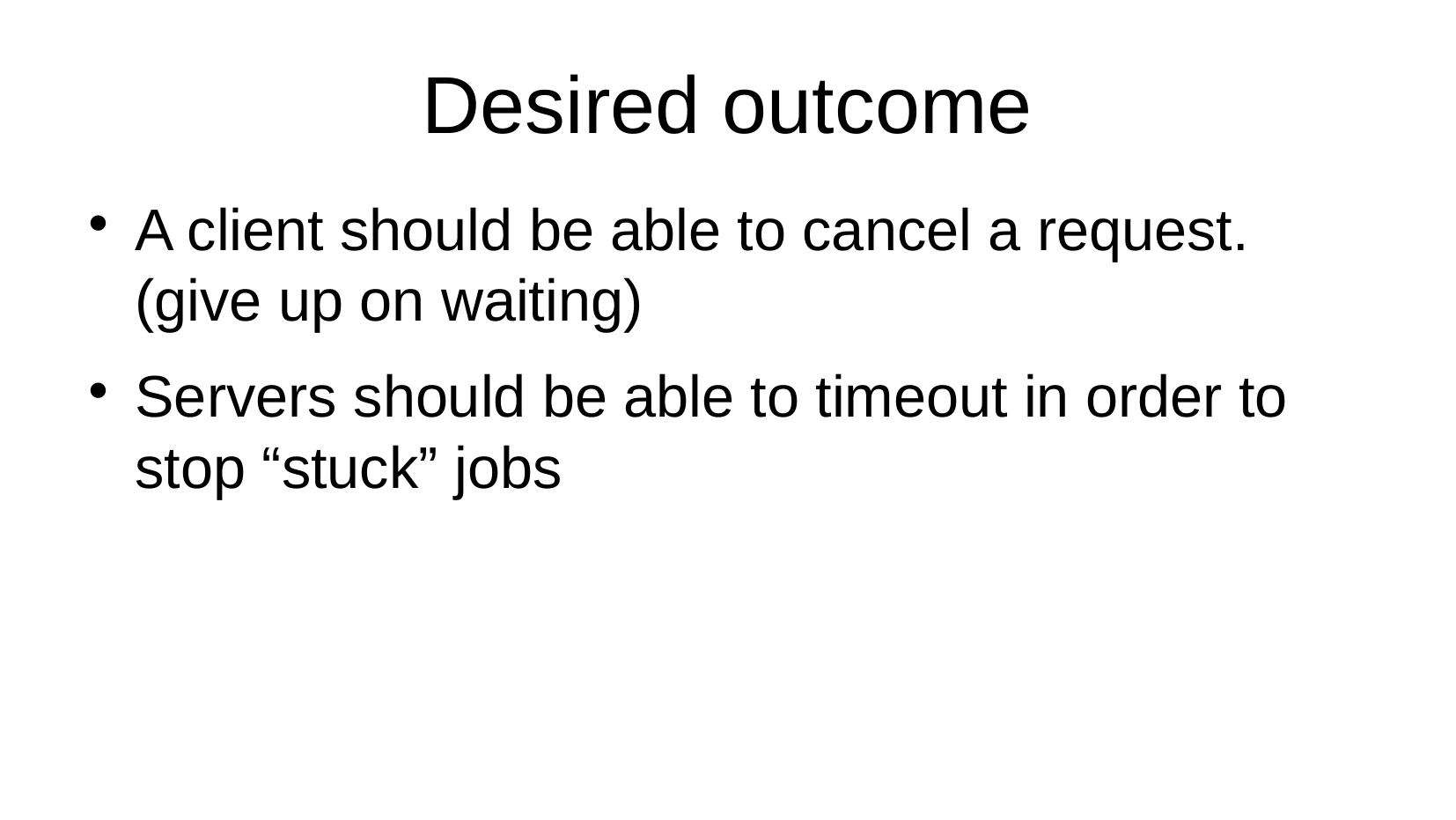

# Desired outcome
A client should be able to cancel a request. (give up on waiting)
Servers should be able to timeout in order to stop “stuck” jobs